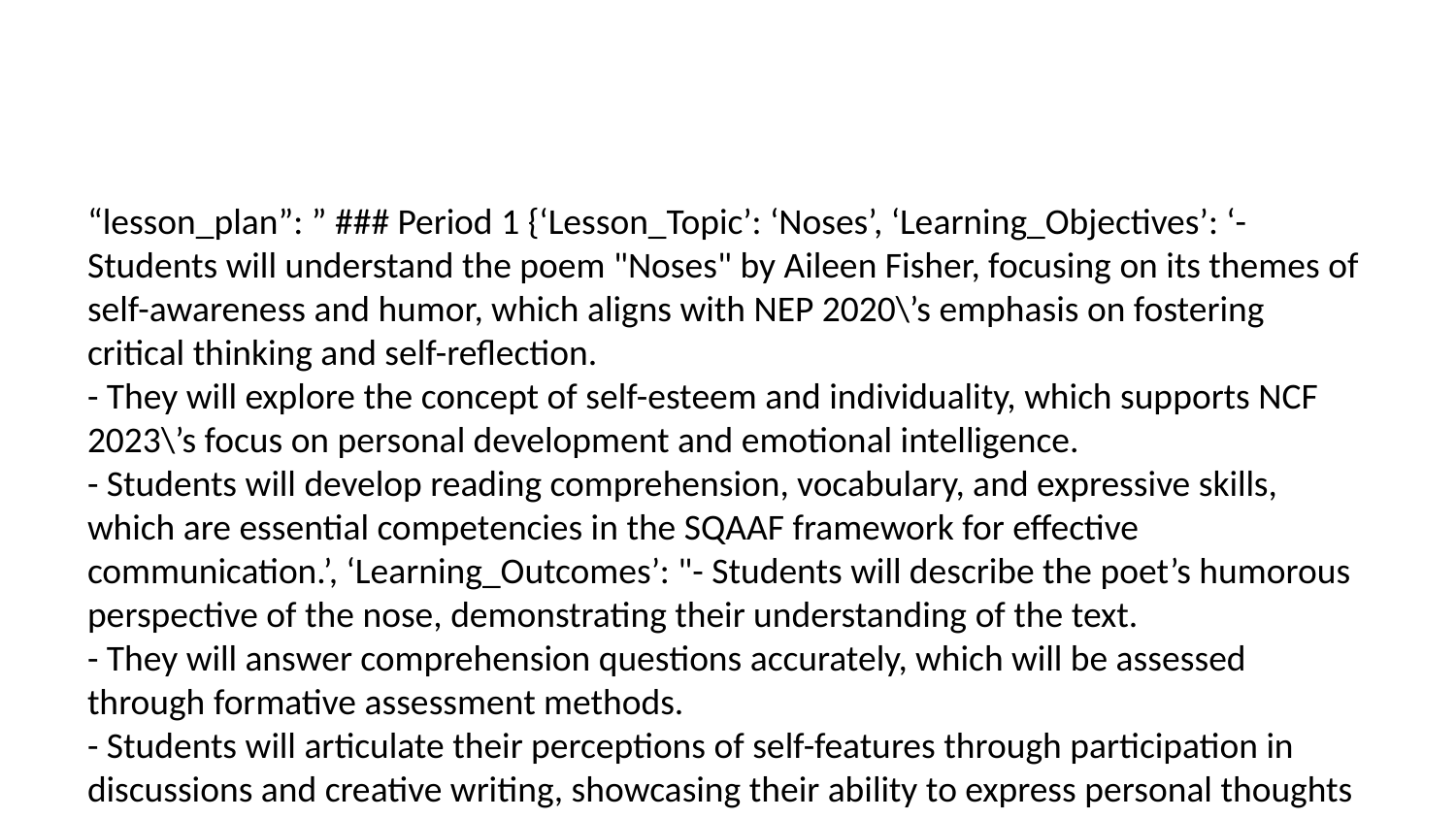

“lesson_plan”: ” ### Period 1 {‘Lesson_Topic’: ‘Noses’, ‘Learning_Objectives’: ‘- Students will understand the poem "Noses" by Aileen Fisher, focusing on its themes of self-awareness and humor, which aligns with NEP 2020\’s emphasis on fostering critical thinking and self-reflection.
- They will explore the concept of self-esteem and individuality, which supports NCF 2023\’s focus on personal development and emotional intelligence.
- Students will develop reading comprehension, vocabulary, and expressive skills, which are essential competencies in the SQAAF framework for effective communication.’, ‘Learning_Outcomes’: "- Students will describe the poet’s humorous perspective of the nose, demonstrating their understanding of the text.
- They will answer comprehension questions accurately, which will be assessed through formative assessment methods.
- Students will articulate their perceptions of self-features through participation in discussions and creative writing, showcasing their ability to express personal thoughts clearly.", ‘Materials_Required’: ‘- Copies of the poem "Noses" by Aileen Fisher for each student.
- Mirrors (1 per student) for self-reflection activities.
- Chart paper and markers for group activities.
- Dictionaries for vocabulary enhancement.
Preparation:
- Ensure each student has access to a mirror and a copy of the poem.
- Prepare chart paper and markers for interactive activities.’, ‘Prerequisite_Competencies’: "- Students should have a basic understanding of poetry and its elements, as this will allow them to appreciate the rhyme and rhythm of the poem.
- Familiarity with rhyming words is important for understanding the poem’s structure.
- Students should be able to express observations and thoughts verbally and in writing, as this will facilitate participation in discussions and creative activities.", ‘Prerequisite_Competency_Quiz_Questions_and_Answers’: ‘1. What is a poem?
- Answer: A poem is a piece of writing that expresses emotions, experiences, and ideas, often using rhyming words and rhythm.
- Instruction: Ask students to recall and discuss a poem they have read before to activate prior knowledge.
2. Can you name a few parts of the face?
- Answer: Nose, eyes, mouth, ears, chin.
- Instruction: Use a quick visual quiz where students point to each part mentioned, reinforcing vocabulary through physical activity.’, ‘Step_by_Step_Instructional_Plan’: ‘Introduction (3 minutes):
- Begin the lesson by asking students to look at themselves in mirrors and describe their noses. Encourage them to notice unique features.
- Introduce the poem "Noses" by Aileen Fisher, explaining that it humorously explores self-observation and acceptance.
Main Teaching Points (10 minutes):
- Read the poem aloud, emphasizing rhyming words and rhythm to engage auditory learning.
- Discuss the poet’s humorous view of the nose, highlighting specific lines that contribute to the poem\’s comedic tone.
- Use questions such as "Why do you think the poet finds the nose funny?" to prompt critical thinking.
Interactive Activities (7 minutes):
- Have students pair up and describe each other\’s noses using adjectives from the poem. This activity encourages peer interaction and descriptive vocabulary use.
- Conduct a group discussion on the uniqueness of self-features. Use chart paper to list adjectives and observations, encouraging every student to contribute.’, ‘Higher_Order_Thinking_Skills_HOTS’: ‘- Encourage students to analyze why the poet might have chosen the nose as a subject of humor. Ask, "What makes the nose a funny feature compared to others?"
- Challenge students to create a short poem about another facial feature they find interesting, fostering creativity and application of poetry techniques.’, ‘Curriculum_Integration_and_Multidisciplinary_Perspectives’: ‘- Integrate science by discussing the function of the nose in the human body, such as breathing and sensing smells, linking to basic biology.
- Incorporate art by having students draw a self-portrait focusing on their nose, enhancing their observation and artistic skills.’, ‘Complex_Concepts_Teaching_Iterations’: "- The concept of humor in self-observation may be challenging. Use visual aids, such as cartoons of noses, to depict humor.
- Reiterate the poem’s rhymes and humor through repeated readings, allowing students to internalize the rhythm and comedic elements.", ‘Real_Life_Applications’: ‘- Discuss how self-awareness and acceptance can influence personal confidence and interactions, relating the poem’s theme to situations like making new friends or facing new experiences.
- Share anecdotes of famous personalities who use humor to build self-esteem, such as comedians and public speakers.’, ‘Enhanced_Recall_through_Repetition’: ‘- Recite the poem multiple times, each time focusing on different sections to reinforce memory and understanding.
- Assign students to practice reading the poem aloud at home, helping them internalize the rhythm and vocabulary.’, ‘Summary_of_the_Lesson’: ‘- Recap the main points of the poem, emphasizing self-acceptance and humor as key themes.
- Address any misconceptions about self-features, reinforcing the idea that diversity is natural and valuable.’, ‘Home_Assessments’: ‘- Instruct students to write a short paragraph or poem about a feature they appreciate about themselves, encouraging self-reflection and creative writing.
- Encourage them to practice reading the poem to a family member, reinforcing oral skills and family engagement.’, ‘Additional_Considerations’: "- Inclusivity: Ensure activities are accessible to all students, including those with visual or speech impairments, by providing alternative resources like tactile or auditory materials.
- Assessment Strategies: Use formative assessments such as observing participation in discussions and reviewing written assignments to gauge understanding.
- Teacher Tips: Encourage a supportive classroom environment by praising students’ unique contributions and gently guiding those who may be shy or reluctant to participate.", ‘Web_Resources’: [‘
### YouTube Videos:
https://www.youtube.com/watch?v=FPBsgv7AtGY
https://www.youtube.com/watch?v=eAbEyFG9_aU’], ’Quiz_/_Assignment’: [‘### Quiz: Understanding the Poem "Noses" by Aileen Fisher
#### Multiple Choice Questions
1. What is the main theme of the poem "Noses"?
- a) Adventure
- b) Self-awareness and humor
- c) Friendship
- d) Nature
2. Why does the poet find the nose a humorous feature?
- a) Because it is the smallest part of the face
- b) Because it has a funny shape and is always in sight
- c) Because it makes funny noises
- d) Because it is covered in freckles
3. Which of these activities did the poem encourage the students to do?
- a) Write a story
- b) Draw a landscape
- c) Describe their noses
- d) Sing a song
4. What skill is primarily developed when students discuss their self-features?
- a) Mathematical skills
- b) Expressive and descriptive skills
- c) Physical strength
- d) Cooking skills
5. What literary element is emphasized in the poem "Noses"?
- a) Alliteration
- b) Rhyming words and rhythm
- c) Metaphors
- d) Similes
#### True or False
6. The poem "Noses" encourages students to appreciate their individuality.
- True
- False
7. The poem is meant to make students feel embarrassed about their noses.
- True
- False
8. Understanding the poem requires knowledge of rhyming words.
- True
- False
#### Short Answer Questions
9. Describe in your own words why the nose might be considered a funny feature according to the poem.
10. How does the poem "Noses" help in building self-esteem among students? Provide an example from the lesson plan.
These questions are designed to assess the comprehension of the poem, encourage critical thinking, and promote self-reflection and appreciation of individuality among the students, aligning with the educational frameworks NEP 2020, NCF 2023, and SQAAF.’]}
### Period 2 {‘Lesson_Topic’: ‘The Little Fir Tree’, ‘Learning_Objectives’: "- Understand the story ‘The Little Fir Tree’ and its underlying themes of gratitude and self-acceptance. - Analyze the motivations of characters and how their choices impact outcomes. - Expand vocabulary and foster creative expression through the medium of storytelling.", ‘Learning_Outcomes’: "- Students will be able to retell ‘The Little Fir Tree’ in their own words, focusing on the fir tree’s journey and experiences. - Students will identify and articulate the moral lessons embedded in the narrative. - Students will create visual depictions of the story’s key events, enhancing understanding and creative expression.", ‘Materials_Required’: "- 1 copy of the storybook ‘The Little Fir Tree’ for reading aloud - Art supplies including: 20 sheets of drawing paper, crayons, and markers - Whiteboard and colored markers for vocabulary and key point illustrations - Visual aids depicting different types of trees for introductory discussion", ‘Prerequisite_Competencies’: ‘- Students should be able to listen attentively to a story and follow along. - Basic understanding of plant life, particularly tree characteristics, to appreciate the fir tree’s transformation. - Ability to express personal thoughts and opinions to engage in discussions about the story.’, ‘Prerequisite_Competency_Quiz_Questions_and_Answers’: ‘1. What do trees need to grow? - Answer: Trees need sunlight, water, air, and soil to grow. 2. Can you name any trees you’ve seen? - Answer: Examples include oak, pine, fir, etc. Instructions for administering the quiz: - Begin with a brief introduction on trees and their importance. - Ask the quiz questions orally and have students answer either individually or in pairs. - Use student responses to gauge their understanding and readiness for the lesson.’, ‘Step_by_Step_Instructional_Plan’: "### Introduction (5 minutes) - Begin the lesson with a visual display of different types of trees using visual aids. Ask students to name these trees, prompting discussion about their features. - Introduce the story ‘The Little Fir Tree’ by sharing its main character, the fir tree, and hinting at its special journey and wishes. ### Main Teaching Points (10 minutes) - Read ‘The Little Fir Tree’ aloud to the class, using expressive voice modulation to maintain engagement. Pause at key points to explain difficult vocabulary and discuss events. - Highlight the fir tree’s wishes and the subsequent outcomes, encouraging students to think about why the tree made certain choices. - Discuss the themes of gratitude and self-acceptance, connecting them to the fir tree’s realization at the end of the story. ### Interactive Activities (5 minutes) - Divide the class into small groups of 4-5 students. Provide each group with art supplies to create a storyboard that illustrates the fir tree’s wishes and their consequences. - Facilitate a brief role-play session where students act out key scenes from the story, focusing on the fir tree’s emotions and realizations.", ‘Higher_Order_Thinking_Skills_HOTS’: ‘- Ask students to analyze the consequences of the fir tree\’s wishes and suggest alternative outcomes if different choices were made. - Encourage students to reflect on personal experiences by asking: "Can you think of a time when you wished for something, and how did it turn out?" - Support students by prompting them with questions like "What might have happened if the fir tree had been content from the start?"’, ‘Curriculum_Integration_and_Multidisciplinary_Perspectives’: ‘- Environmental Science: Discuss the role of trees in ecosystems, linking the story’s themes to real-world environmental conservation efforts. - Social Studies: Explore similar cultural tales or fables that emphasize themes of gratitude and self-acceptance, encouraging students to draw parallels.’, ‘Complex_Concepts_Teaching_Iterations’: "- Use a variety of storytelling techniques, such as drawing and acting, to reinforce the moral of self-acceptance. - Compare ‘The Little Fir Tree’ with other stories or fables that share similar lessons, such as ‘The Ugly Duckling’, to highlight the universal theme of appreciating one’s qualities.", ‘Real_Life_Applications’: ‘- Discuss how being content with what we have can lead to happiness, using examples from the story to illustrate this point. - Explore ways that students can appreciate and conserve nature, such as participating in community clean-up events or planting trees.’, ‘Enhanced_Recall_through_Repetition’: "- Encourage students to retell ‘The Little Fir Tree’ in different formats, such as creating a comic strip or performing a short skit, to reinforce comprehension and retention. - Use flashcards with key vocabulary and phrases from the story for memory games, helping students to remember and use these terms effectively.", ‘Summary_of_the_Lesson’: ‘- Recap the fir tree’s journey, emphasizing the lessons learned about self-acceptance and gratitude. - Invite students to share their favorite part of the story and what they learned from it. - Clarify any lingering questions or misconceptions about the story’s themes.’, ‘Home_Assessments’: ‘- Assign students to draw their favorite scene from the story and write a sentence explaining why they chose it. - Encourage students to share the story with family members and discuss its moral, fostering communication and reflection at home.’, ‘Additional_Considerations’: "- Inclusivity: Use visual aids and varied activities to support different learning styles. Encourage participation by allowing students to express their understanding through art or drama. - Assessment Strategies: Conduct formative assessments through observation during group activities and discussions. Use students’ storyboards and role-plays as a basis for evaluating their understanding. - Teacher Tips: Be sensitive to students’ interpretations of the story, allowing them to explore their personal connections. Foster a supportive environment where every student’s contribution is valued.", ‘Web_Resources’: [‘ ### YouTube Videos: https://www.youtube.com/watch?v=FPBsgv7AtGY https://www.youtube.com/watch?v=anmLXpLn58M’], ’Quiz_/_Assignment’: [‘### Quiz: "The Little Fir Tree" #### Section 1: Comprehension Questions 1. What is the main character of the story "The Little Fir Tree"? - A. A Pine Tree - B. A Fir Tree - C. An Oak Tree - Answer: B. A Fir Tree 2. What does the fir tree wish for at the beginning of the story? - A. More sunlight - B. To be taller - C. To have different leaves - Answer: C. To have different leaves 3. Why is the fir tree initially unhappy? - A. It is too tall - B. It does not like its leaves - C. It is growing in the wrong place - Answer: B. It does not like its leaves #### Section 2: Vocabulary Enhancement 4. What does the word "gratitude" mean? - A. Being thankful - B. Being sad - C. Being angry - Answer: A. Being thankful 5. What does "self-acceptance" refer to in the story? - A. Being content with who you are - B. Changing yourself completely - C. Ignoring everyone else - Answer: A. Being content with who you are #### Section 3: Analytical Questions 6. How do the fir tree’s wishes impact its happiness? - A. The fir tree becomes happier - B. The fir tree remains unhappy - C. The fir tree\’s happiness doesn\’t change - Answer: B. The fir tree remains unhappy 7. What lesson does the fir tree learn by the end of the story? - A. How to grow faster - B. The importance of being content with oneself - C. How to make new friends - Answer: B. The importance of being content with oneself #### Section 4: Creative Thinking 8. If you could change one of the fir tree’s wishes, what would it be and why? - Answer: (Open-ended for students to express their creative thoughts) 9. Can you draw a picture or write a short paragraph about a time you wished for something? - Answer: (Open-ended for students to share personal experiences) This quiz is designed to align with the learning objectives and outcomes outlined in the lesson plan, encouraging comprehension, vocabulary development, and creative expression, while adhering to NEP 2020, NCF 2023, and SQAAF guidelines.’]} ”